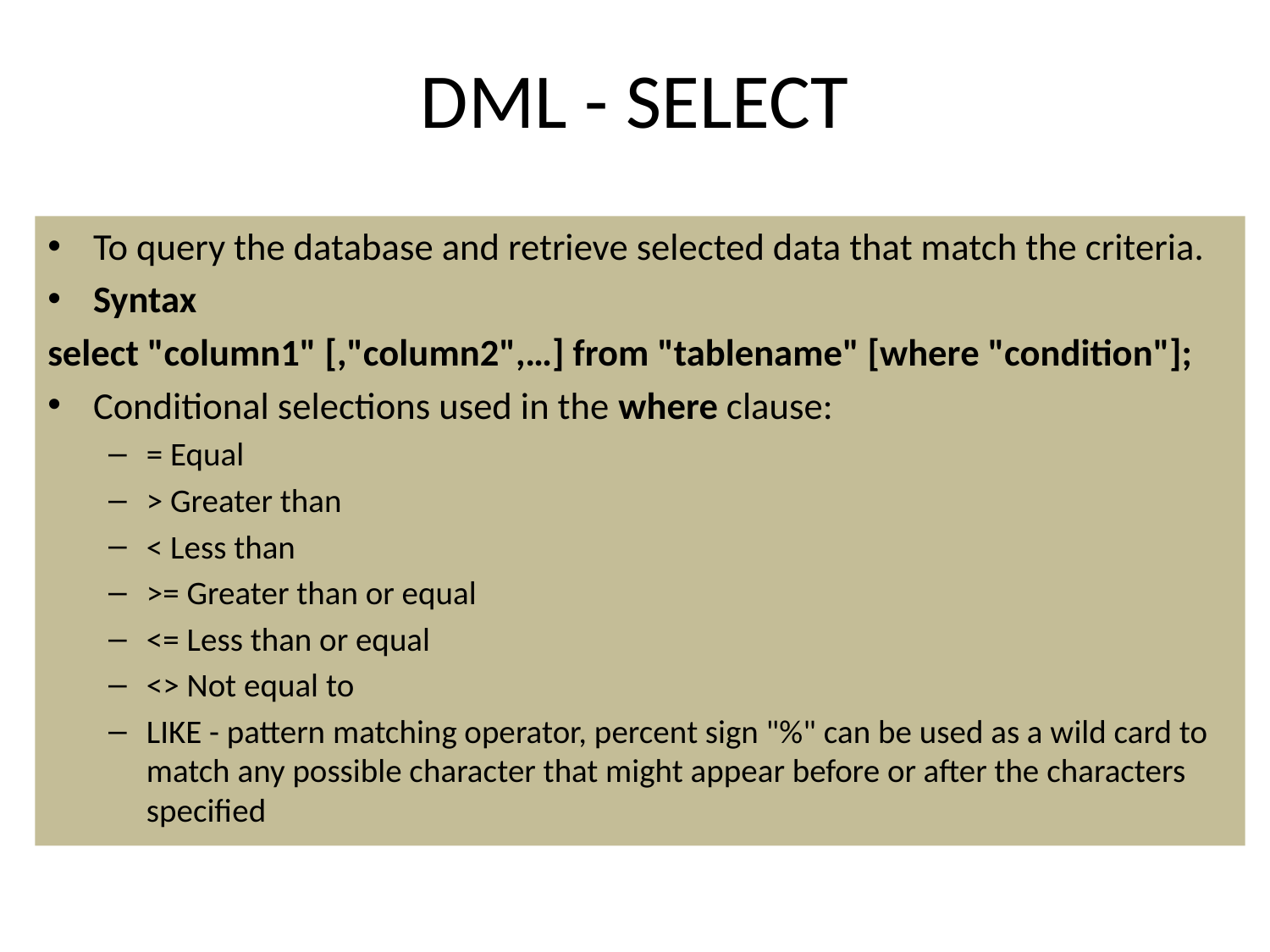

# DML - SELECT
To query the database and retrieve selected data that match the criteria.
Syntax
select "column1" [,"column2",…] from "tablename" [where "condition"];
Conditional selections used in the where clause:
= Equal
> Greater than
< Less than
>= Greater than or equal
<= Less than or equal
<> Not equal to
LIKE - pattern matching operator, percent sign "%" can be used as a wild card to match any possible character that might appear before or after the characters specified